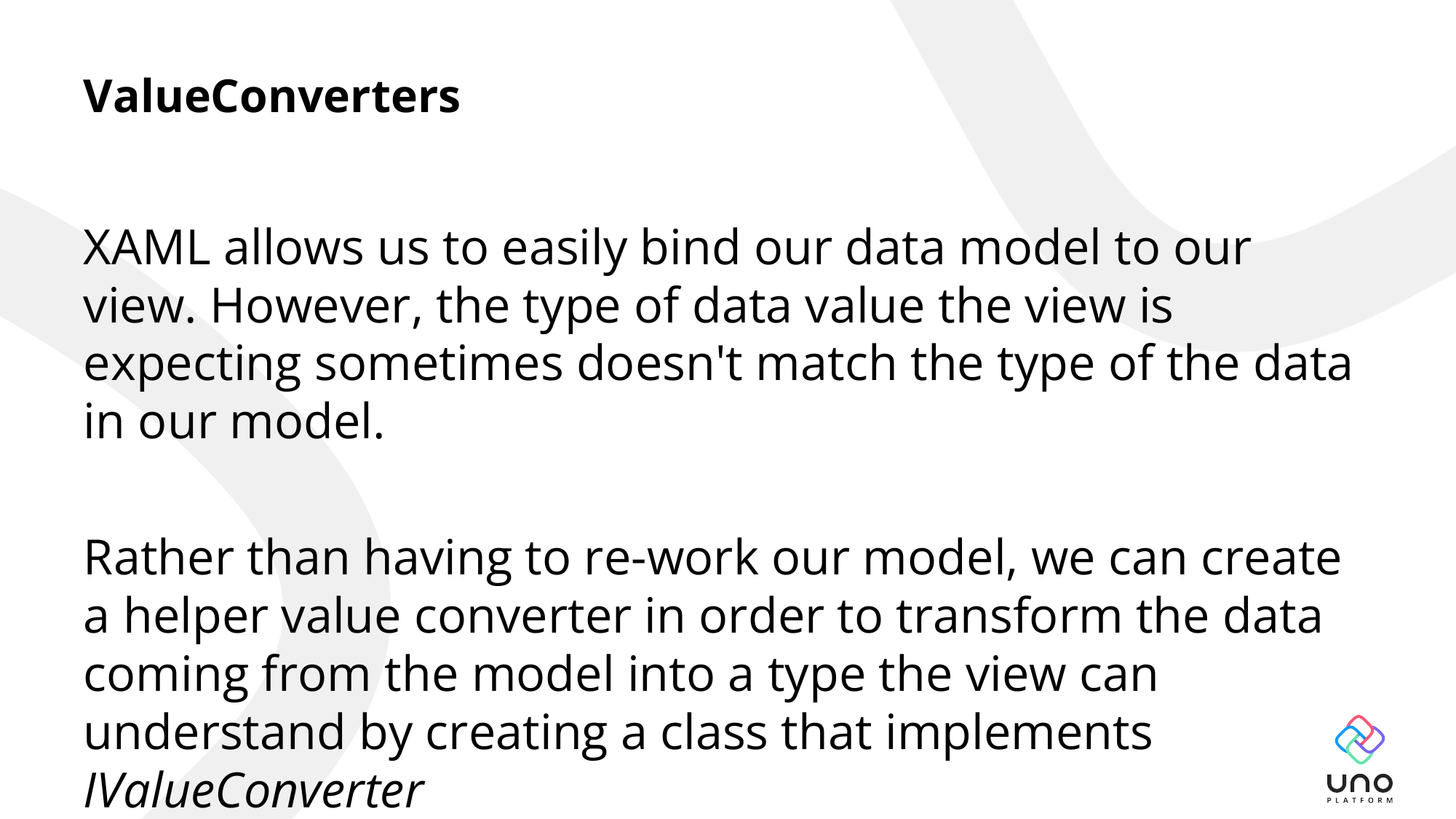

# ValueConverters
XAML allows us to easily bind our data model to our view. However, the type of data value the view is expecting sometimes doesn't match the type of the data in our model.

Rather than having to re-work our model, we can create a helper value converter in order to transform the data coming from the model into a type the view can understand by creating a class that implements IValueConverter